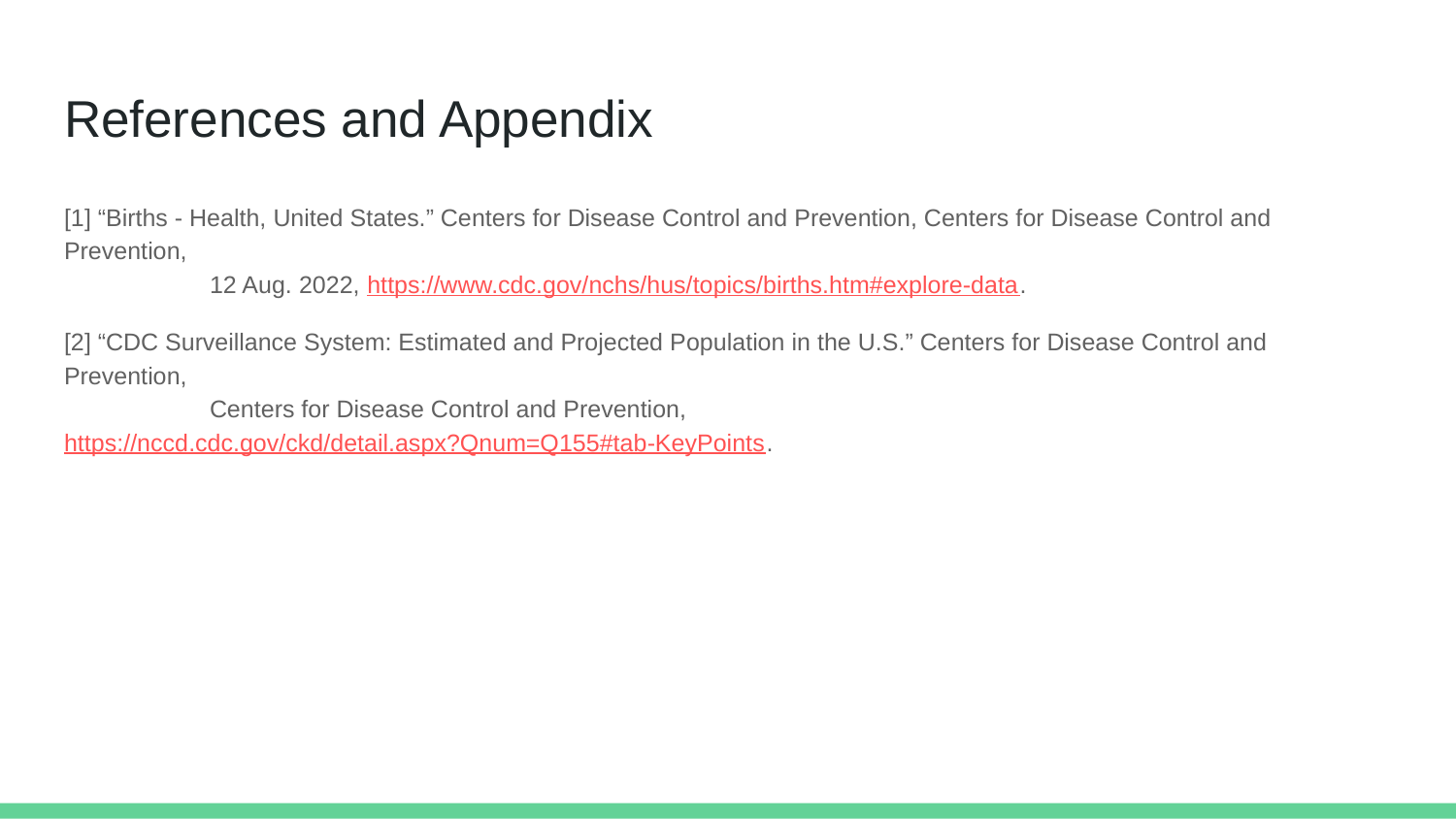

# References and Appendix
[1] “Births - Health, United States.” Centers for Disease Control and Prevention, Centers for Disease Control and Prevention,
	12 Aug. 2022, https://www.cdc.gov/nchs/hus/topics/births.htm#explore-data.
[2] “CDC Surveillance System: Estimated and Projected Population in the U.S.” Centers for Disease Control and Prevention,
	Centers for Disease Control and Prevention, https://nccd.cdc.gov/ckd/detail.aspx?Qnum=Q155#tab-KeyPoints.